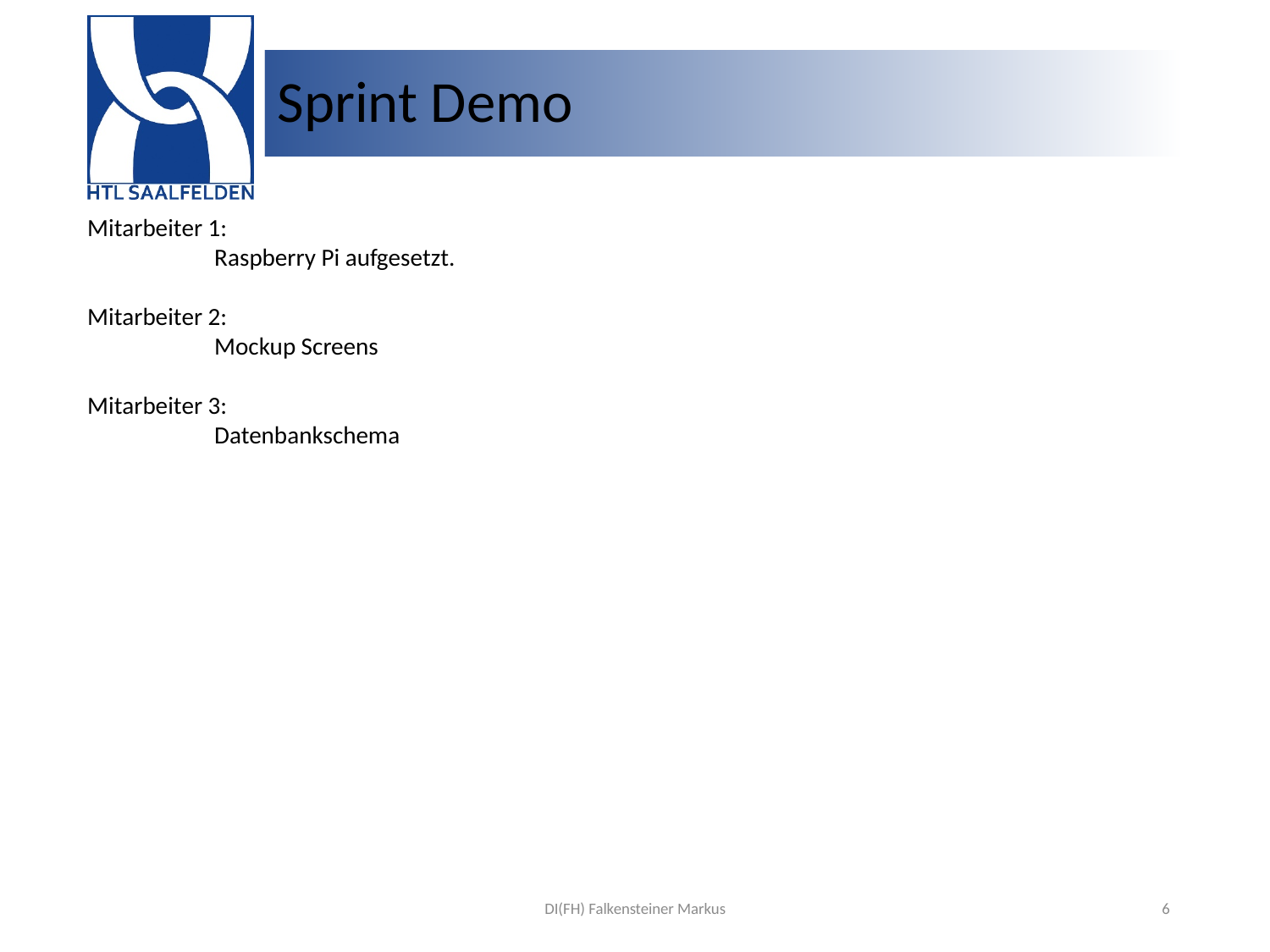

# Sprint Demo
Mitarbeiter 1:
	Raspberry Pi aufgesetzt.

Mitarbeiter 2:
	Mockup Screens

Mitarbeiter 3:
	Datenbankschema

DI(FH) Falkensteiner Markus
6